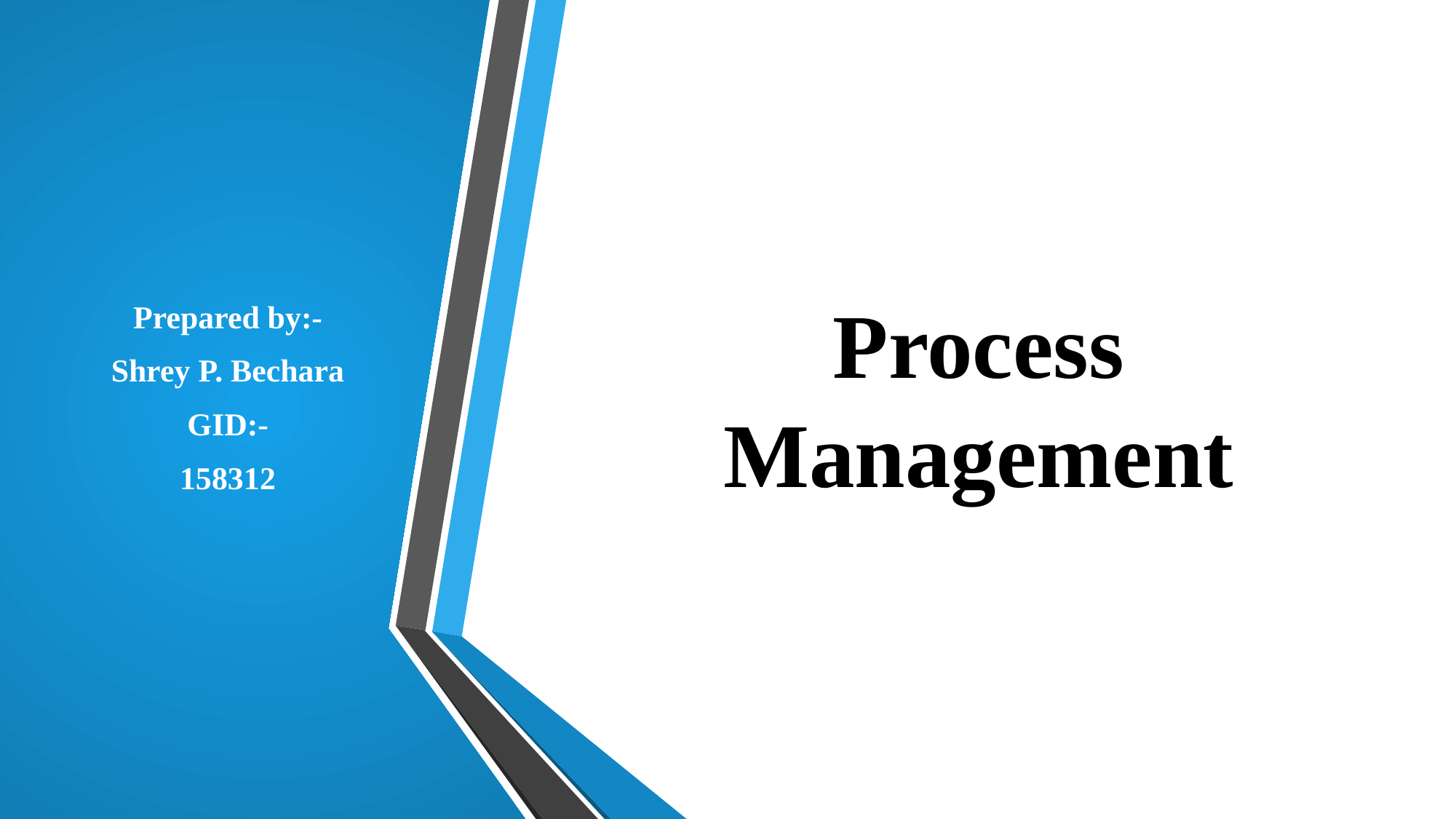

Prepared by:-
Shrey P. Bechara
GID:-
158312
# Process Management